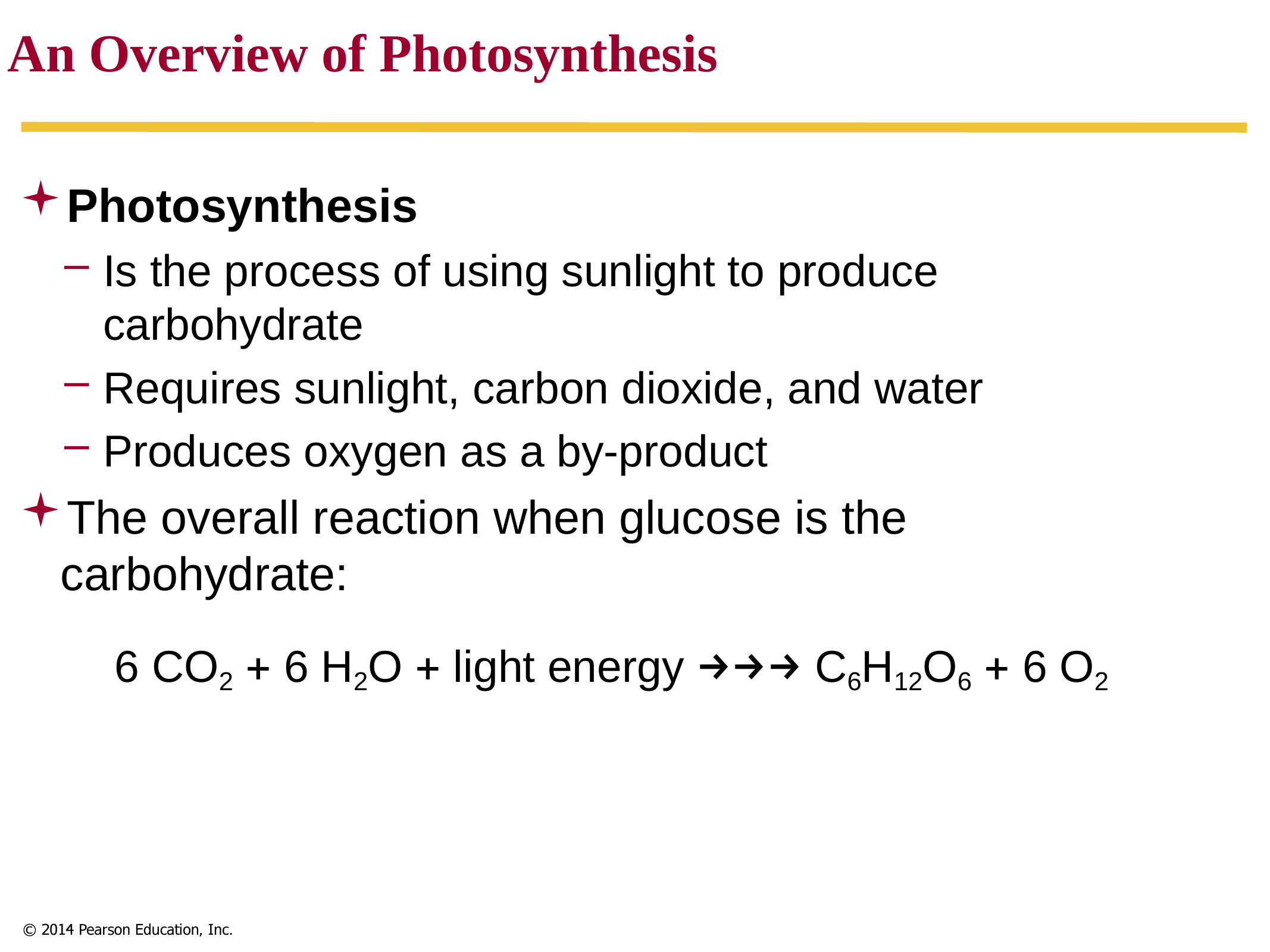

An Overview of Photosynthesis

Photosynthesis
Is the process of using sunlight to produce carbohydrate
Requires sunlight, carbon dioxide, and water
Produces oxygen as a by-product
The overall reaction when glucose is the carbohydrate:

6 CO2 + 6 H2O + light energy →→→ C6H12O6 + 6 O2